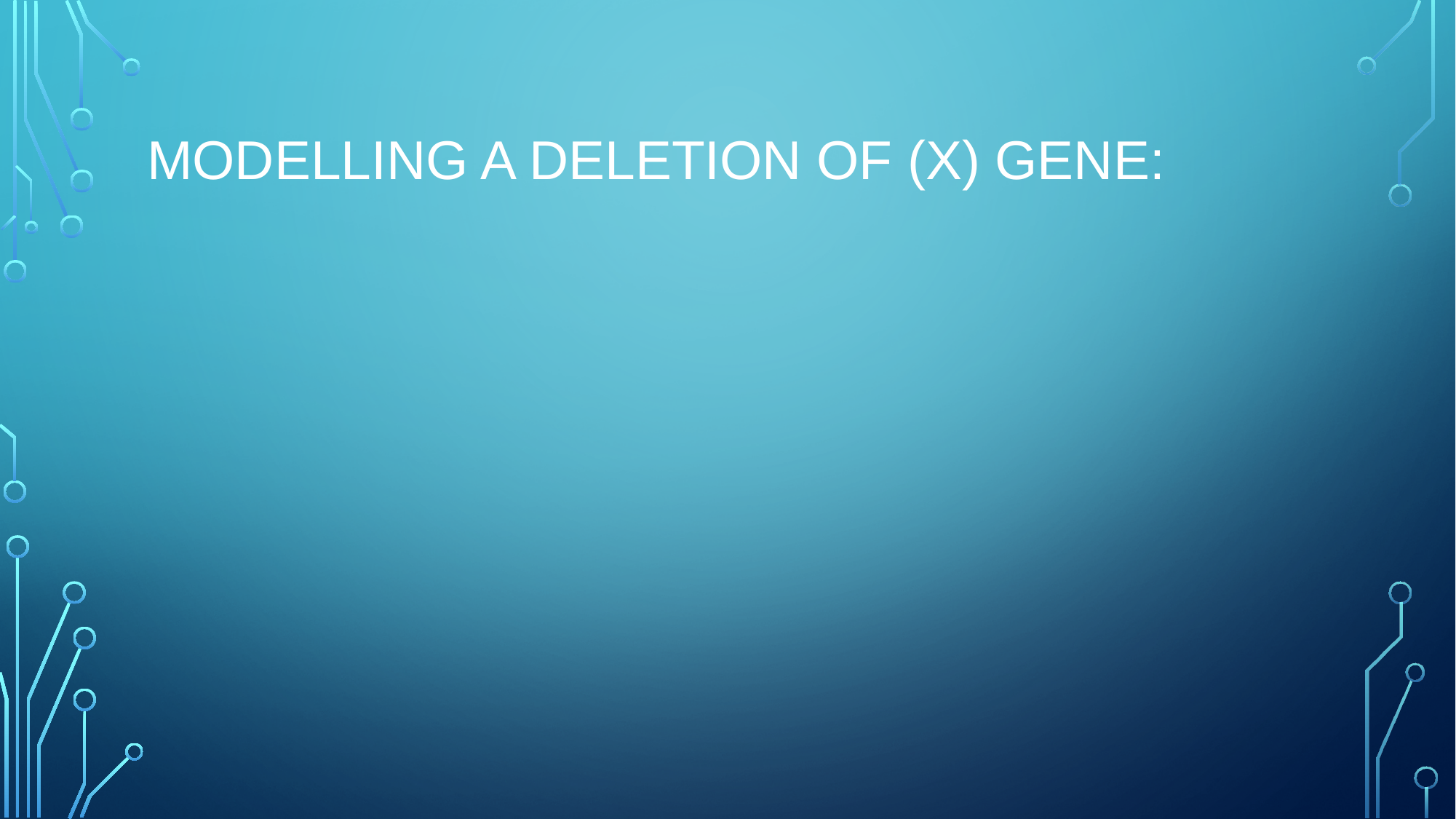

# Modelling a deletion of (X) gene: